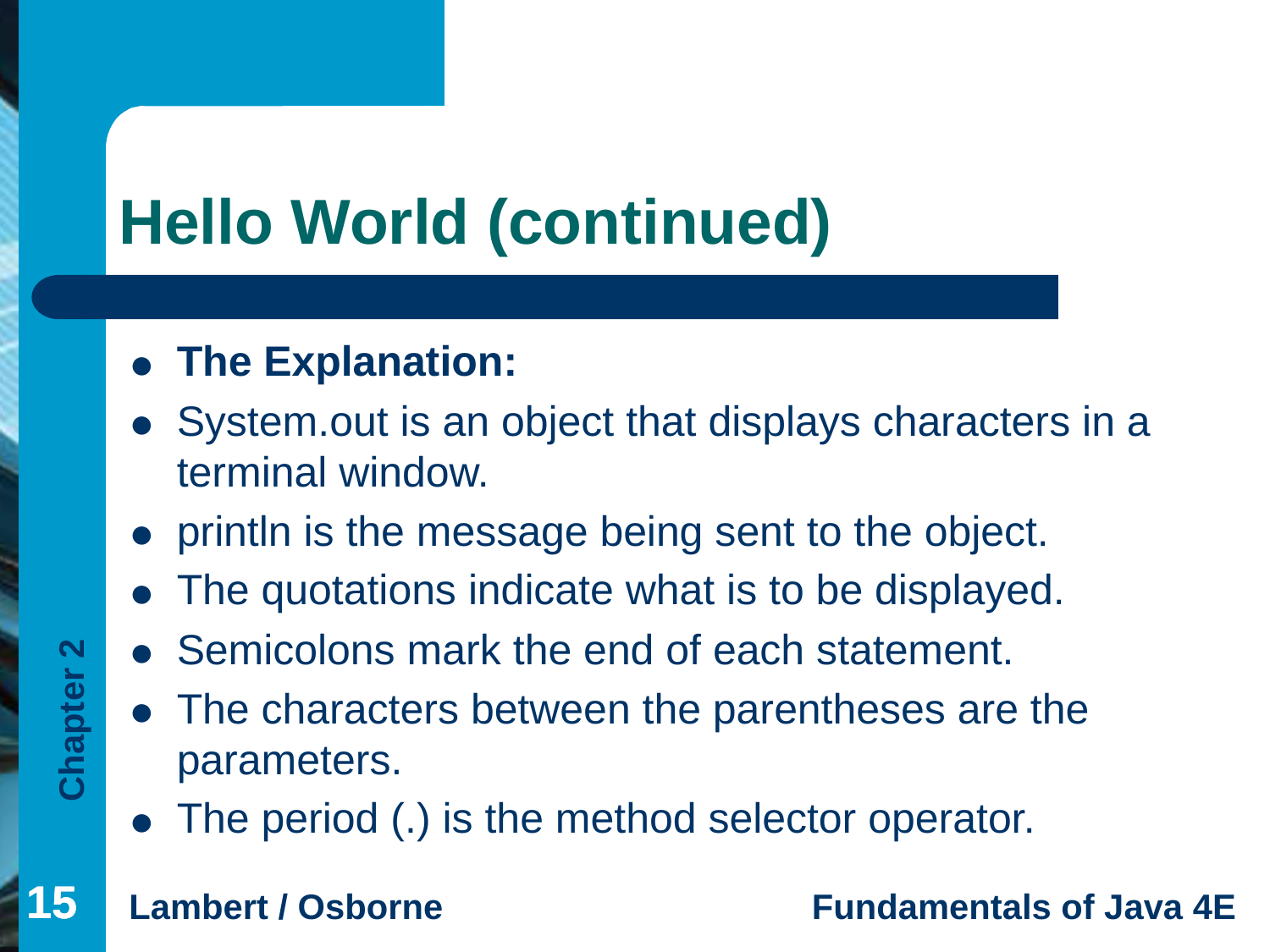

# Hello World (continued)
The Explanation:
System.out is an object that displays characters in a terminal window.
println is the message being sent to the object.
The quotations indicate what is to be displayed.
Semicolons mark the end of each statement.
The characters between the parentheses are the parameters.
The period (.) is the method selector operator.

15
15
15